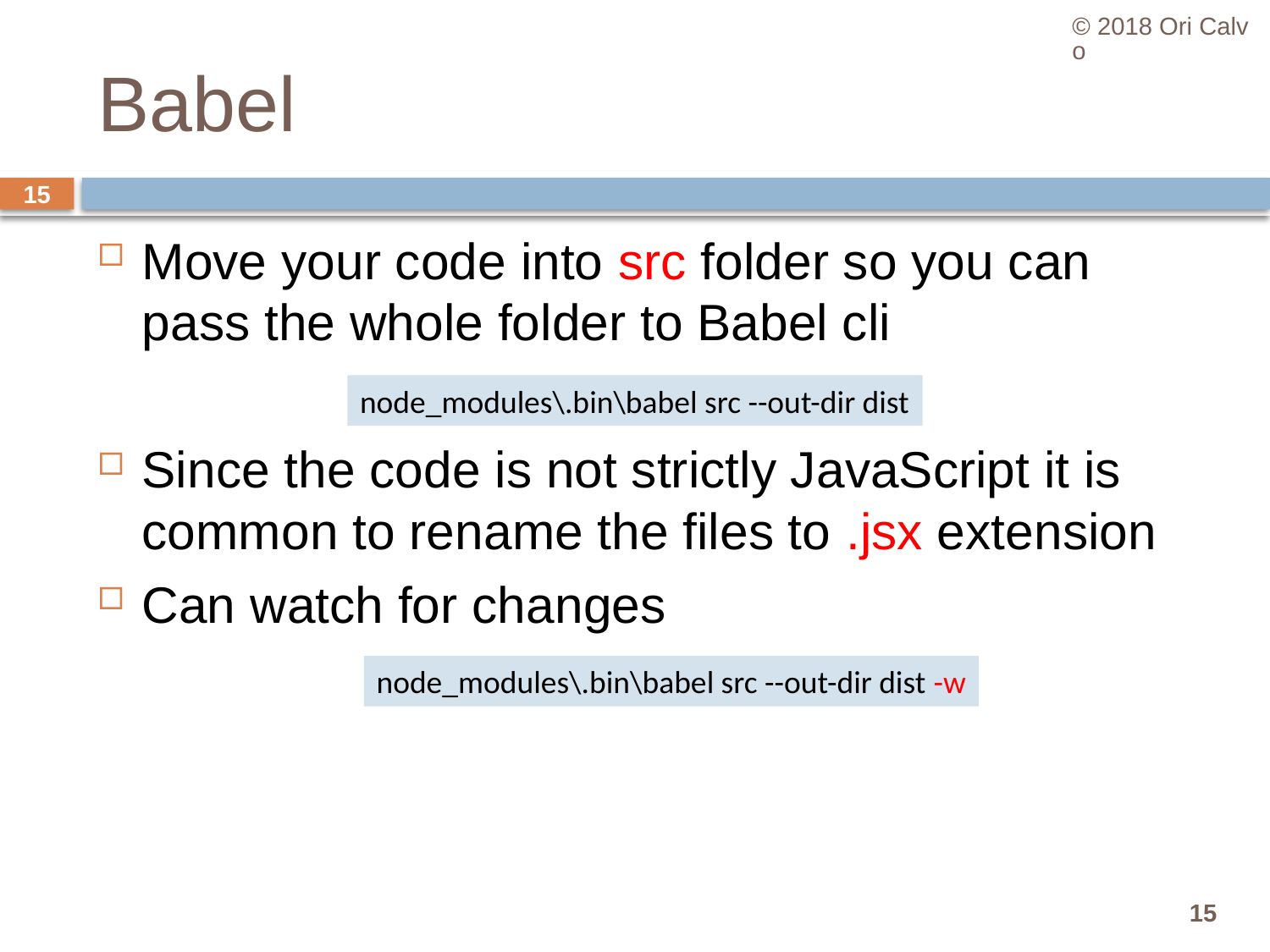

© 2018 Ori Calvo
# Babel
15
Move your code into src folder so you can pass the whole folder to Babel cli

Since the code is not strictly JavaScript it is common to rename the files to .jsx extension
Can watch for changes
node_modules\.bin\babel src --out-dir dist
node_modules\.bin\babel src --out-dir dist -w